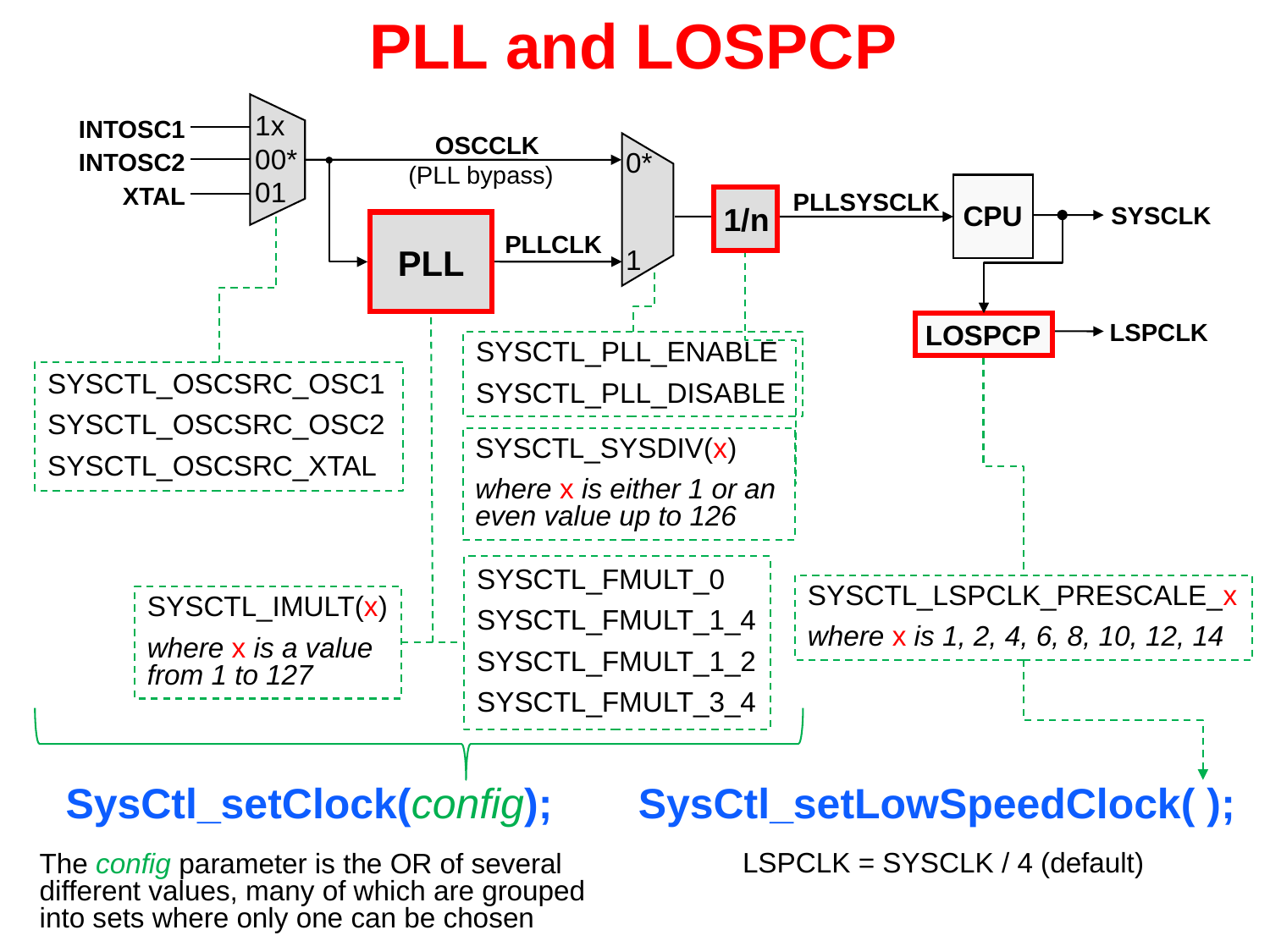

# PLL and LOSPCP
1x
00*
01
INTOSC1
INTOSC2
XTAL
OSCCLK

0*
(PLL bypass)

PLLSYSCLK

CPU
1/n
SYSCLK
PLL

PLLCLK
1

LSPCLK

LOSPCP

SYSCTL_PLL_ENABLE
SYSCTL_PLL_DISABLE

SYSCTL_OSCSRC_OSC1
SYSCTL_OSCSRC_OSC2
SYSCTL_OSCSRC_XTAL
SYSCTL_SYSDIV(x)
where x is either 1 or an even value up to 126
SYSCTL_FMULT_0
SYSCTL_FMULT_1_4
SYSCTL_FMULT_1_2
SYSCTL_FMULT_3_4
SYSCTL_LSPCLK_PRESCALE_x
where x is 1, 2, 4, 6, 8, 10, 12, 14
SYSCTL_IMULT(x)
where x is a value from 1 to 127
SysCtl_setClock(config);
SysCtl_setLowSpeedClock( );

The config parameter is the OR of several different values, many of which are grouped into sets where only one can be chosen
LSPCLK = SYSCLK / 4 (default)